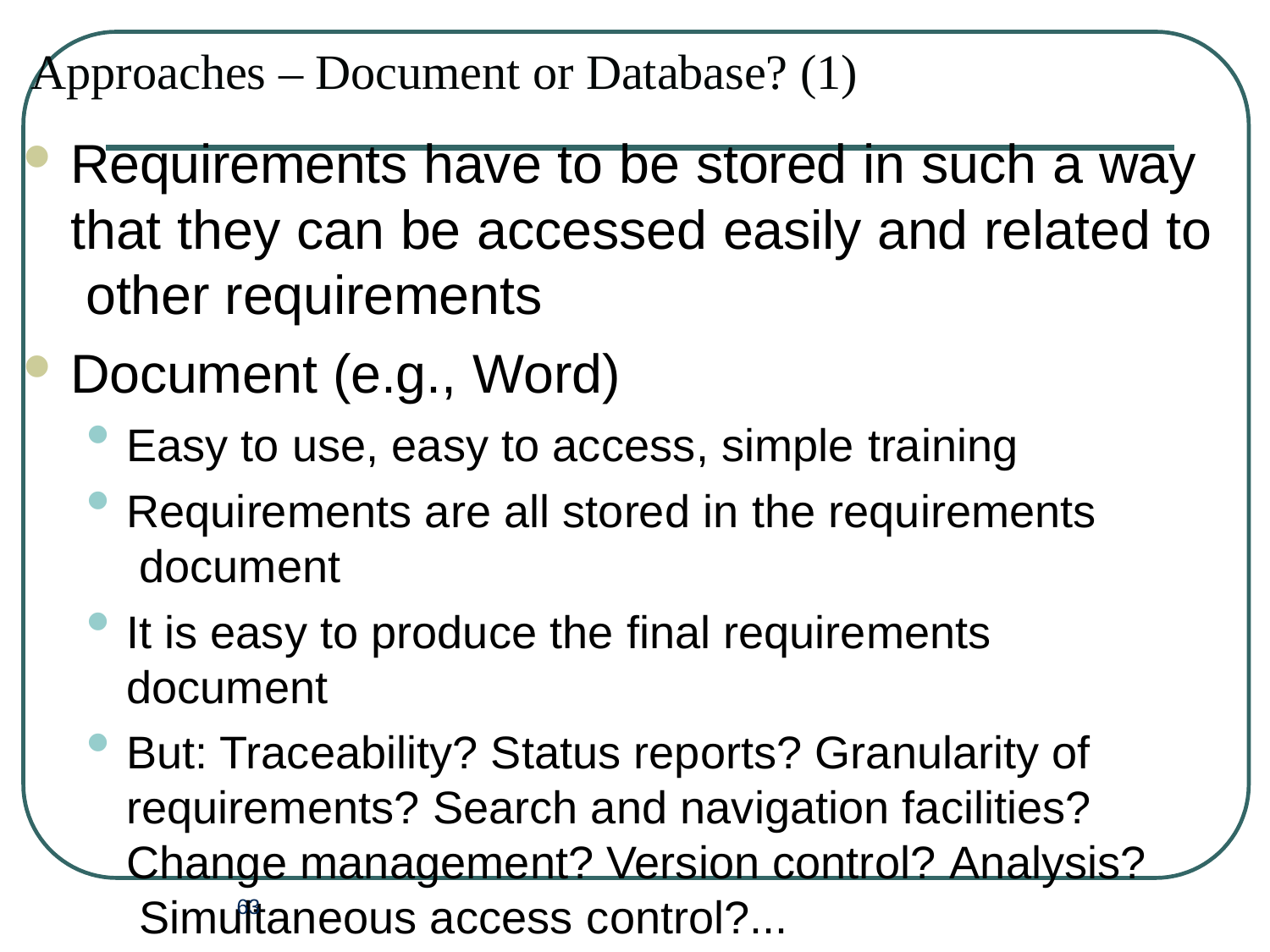

Approaches – Document or Database? (1)
Requirements have to be stored in such a way  that they can be accessed easily and related to  other requirements
Document (e.g., Word)
Easy to use, easy to access, simple training
Requirements are all stored in the requirements  document
It is easy to produce the final requirements document
But: Traceability? Status reports? Granularity of  requirements? Search and navigation facilities?  Change management? Version control? Analysis?  Simultaneous access control?...
63